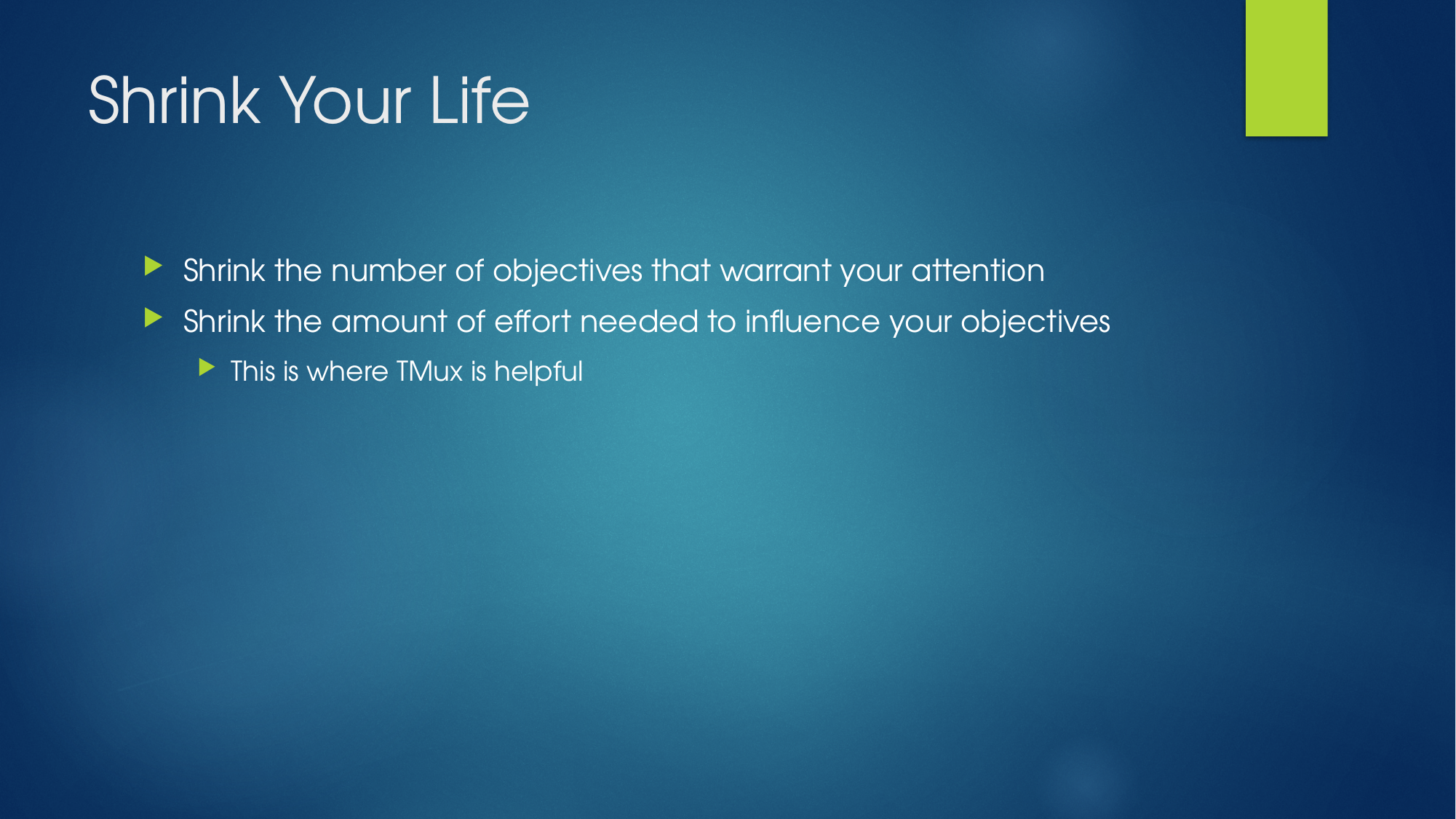

# Shrink Your Life
Shrink the number of objectives that warrant your attention
Shrink the amount of effort needed to influence your objectives
This is where TMux is helpful